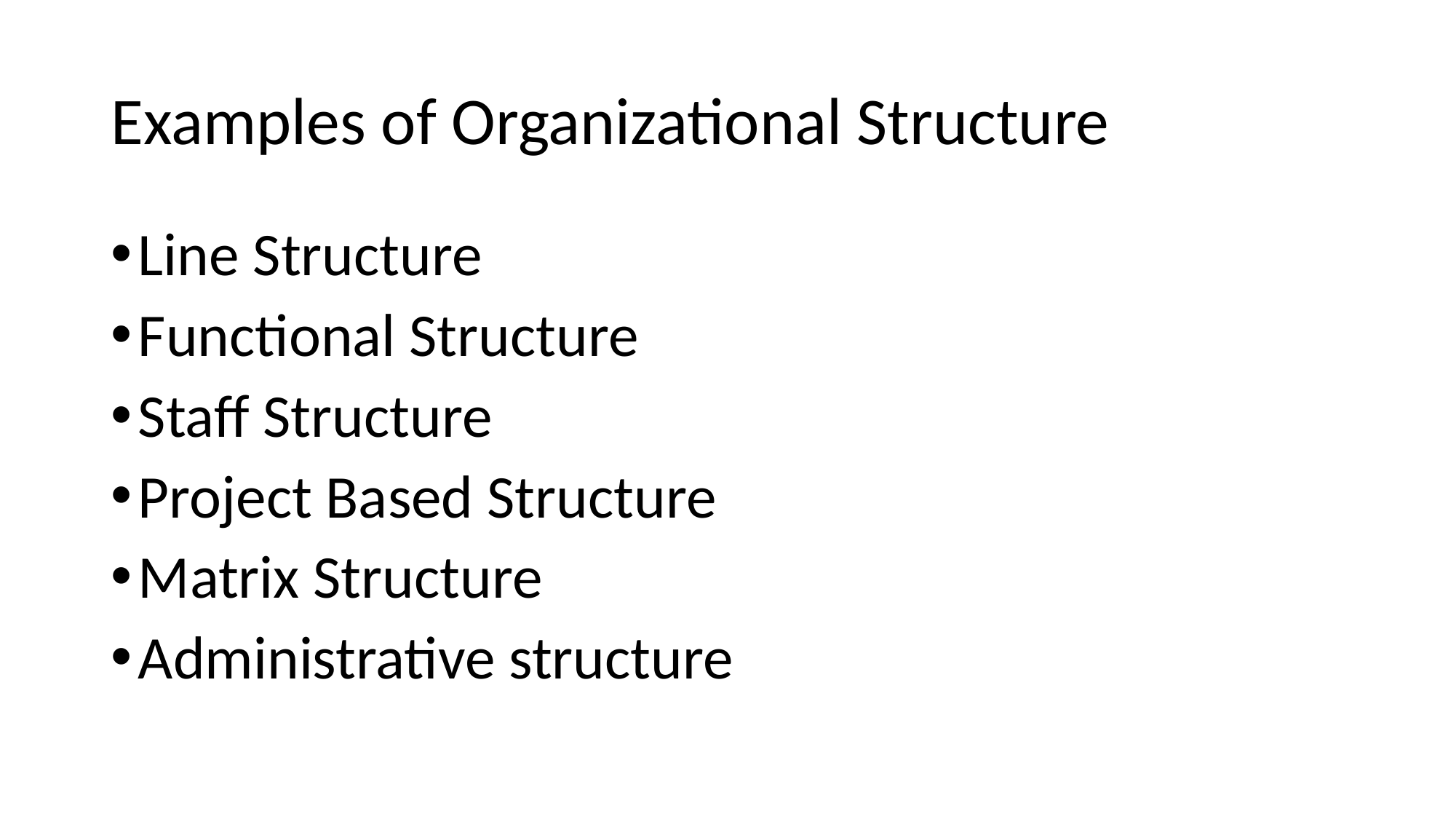

# Examples of Organizational Structure
Line Structure
Functional Structure
Staff Structure
Project Based Structure
Matrix Structure
Administrative structure